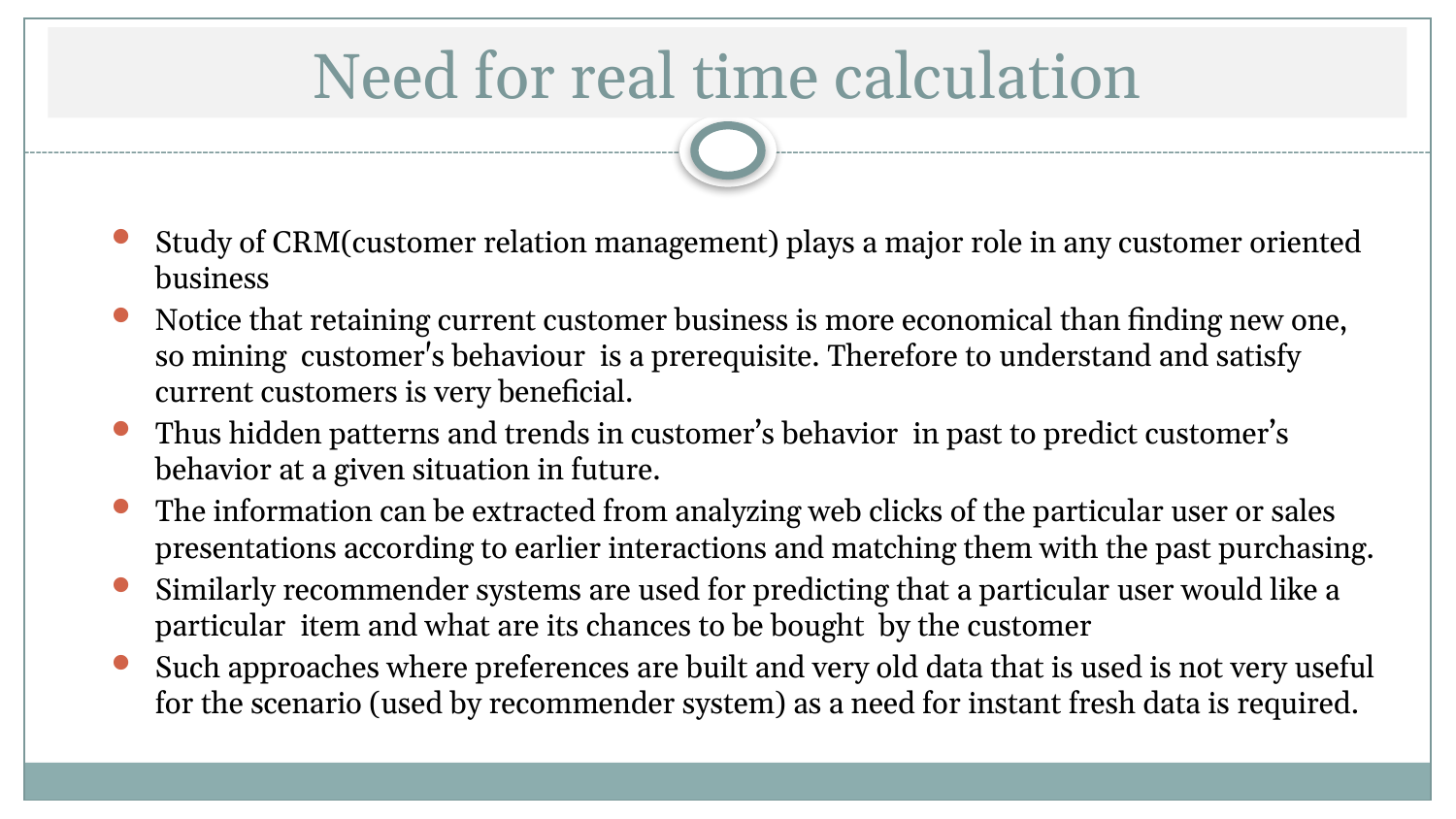

# Need for real time calculation
Study of CRM(customer relation management) plays a major role in any customer oriented business
Notice that retaining current customer business is more economical than finding new one, so mining  customer's behaviour  is a prerequisite. Therefore to understand and satisfy current customers is very beneficial.
Thus hidden patterns and trends in customer’s behavior  in past to predict customer’s behavior at a given situation in future.
The information can be extracted from analyzing web clicks of the particular user or sales  presentations according to earlier interactions and matching them with the past purchasing.
Similarly recommender systems are used for predicting that a particular user would like a particular  item and what are its chances to be bought  by the customer
Such approaches where preferences are built and very old data that is used is not very useful for the scenario (used by recommender system) as a need for instant fresh data is required.